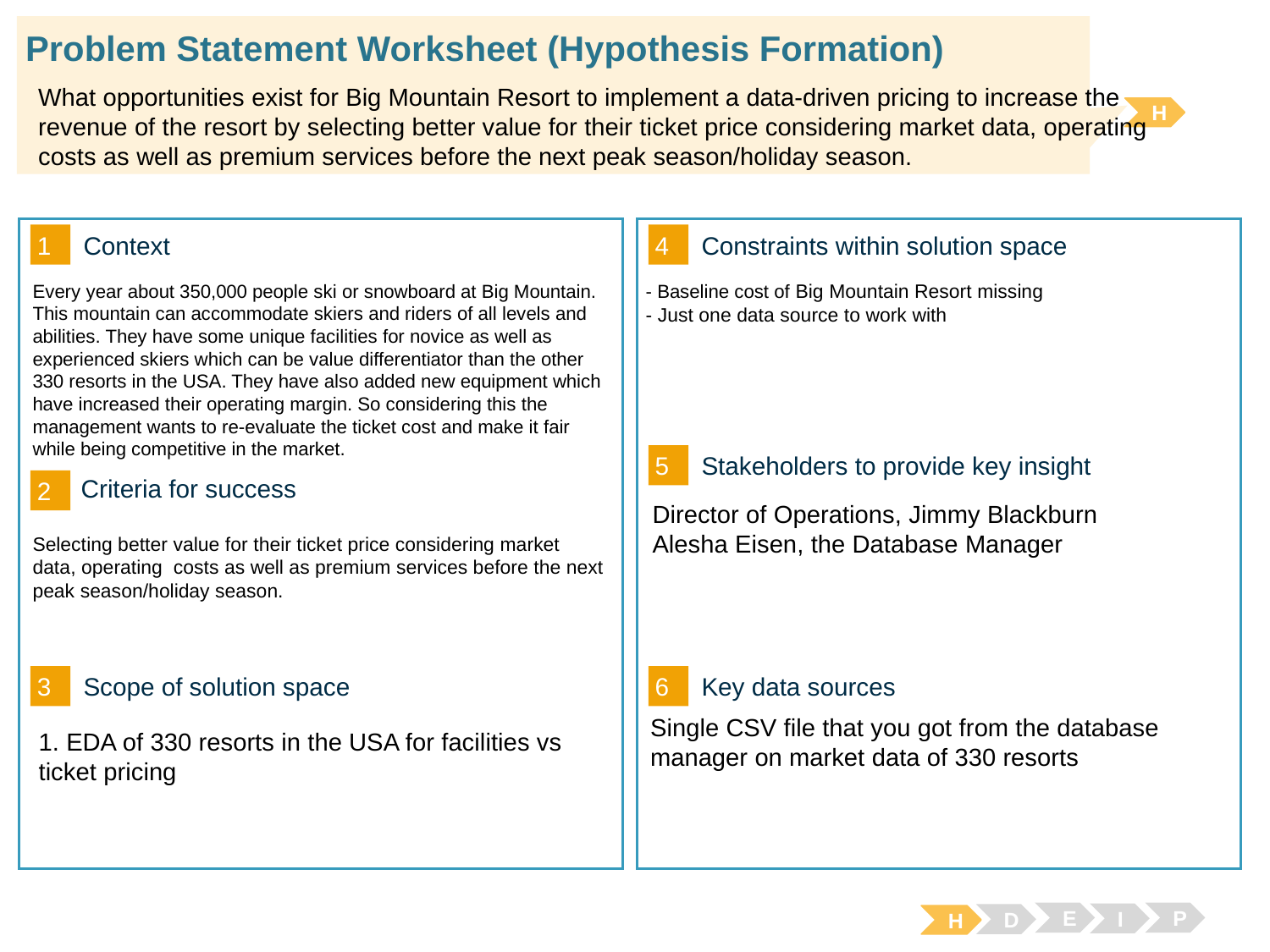

# Problem Statement Worksheet (Hypothesis Formation)
What opportunities exist for Big Mountain Resort to implement a data-driven pricing to increase the
revenue of the resort by selecting better value for their ticket price considering market data, operating
costs as well as premium services before the next peak season/holiday season.
H

1
4
Context
Constraints within solution space
- Baseline cost of Big Mountain Resort missing
- Just one data source to work with
Every year about 350,000 people ski or snowboard at Big Mountain. This mountain can accommodate skiers and riders of all levels and abilities. They have some unique facilities for novice as well as experienced skiers which can be value differentiator than the other 330 resorts in the USA. They have also added new equipment which have increased their operating margin. So considering this the management wants to re-evaluate the ticket cost and make it fair while being competitive in the market.
5
Stakeholders to provide key insight
2
Criteria for success
Director of Operations, Jimmy Blackburn
Alesha Eisen, the Database Manager
Selecting better value for their ticket price considering market data, operating  costs as well as premium services before the next peak season/holiday season.
3
6
Key data sources
Scope of solution space
Single CSV file that you got from the database manager on market data of 330 resorts
1. EDA of 330 resorts in the USA for facilities vs ticket pricing
E
P
I
D
H